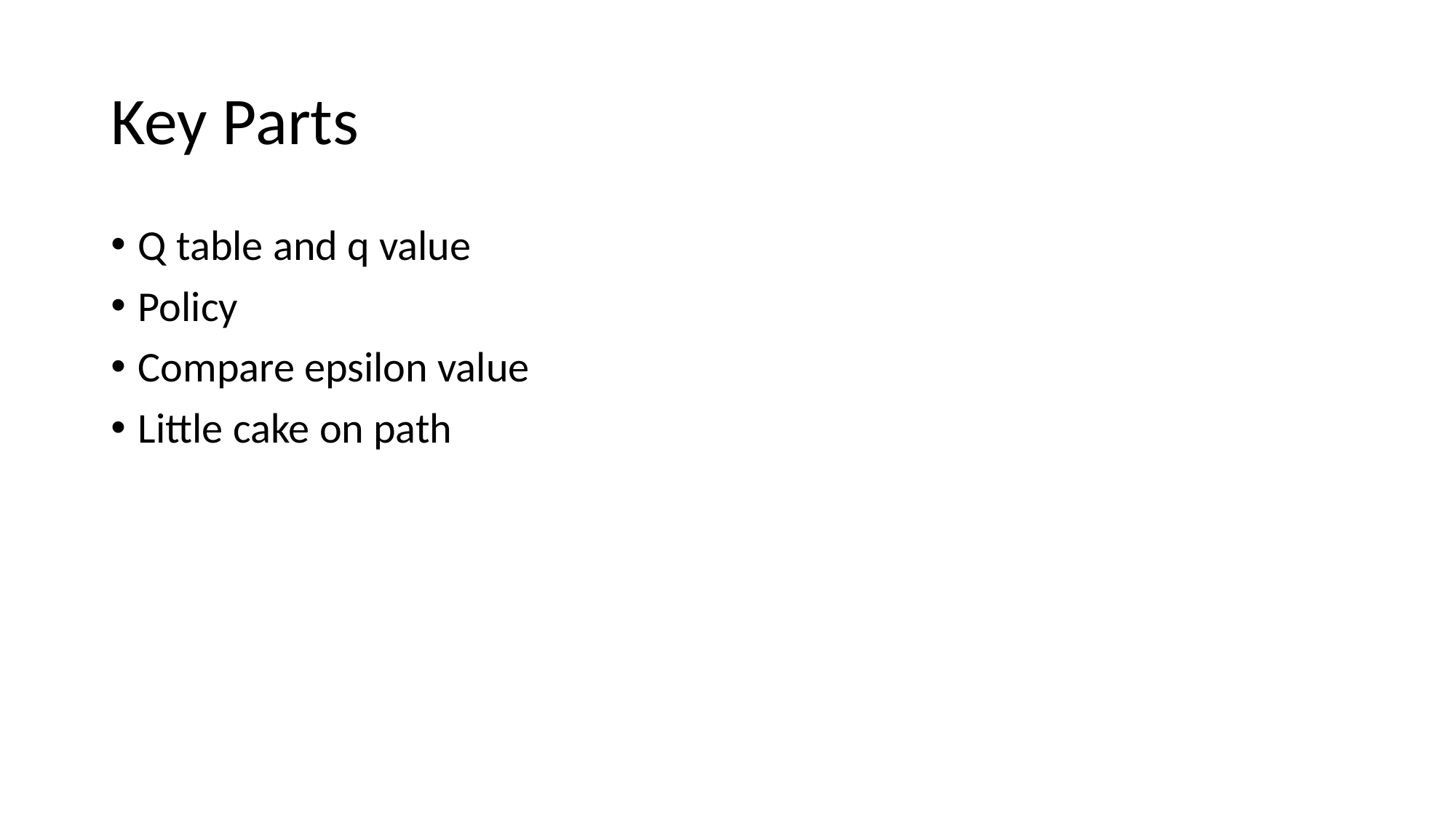

# Key Parts
Q table and q value
Policy
Compare epsilon value
Little cake on path